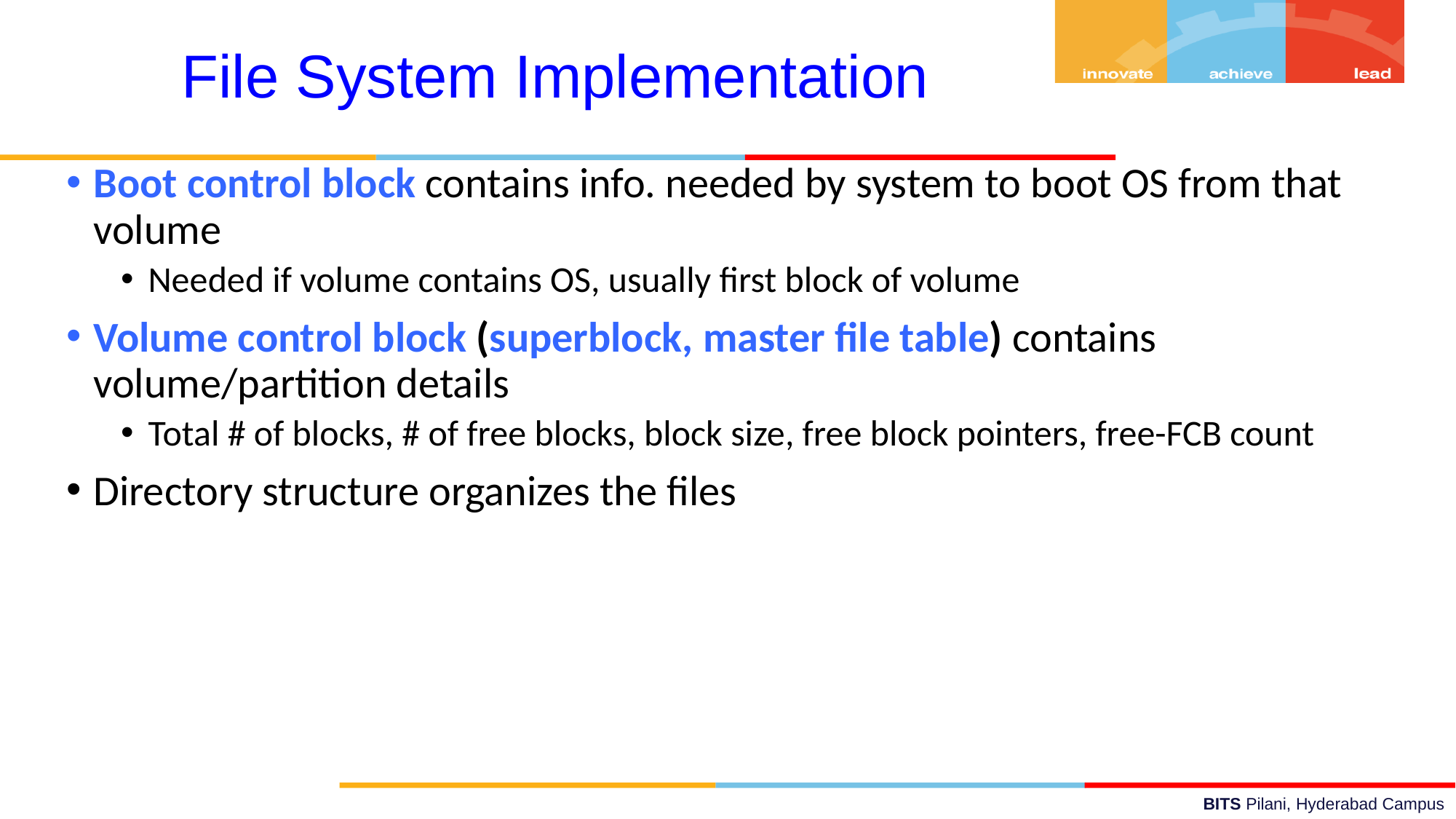

File System Implementation
Boot control block contains info. needed by system to boot OS from that volume
Needed if volume contains OS, usually first block of volume
Volume control block (superblock, master file table) contains volume/partition details
Total # of blocks, # of free blocks, block size, free block pointers, free-FCB count
Directory structure organizes the files